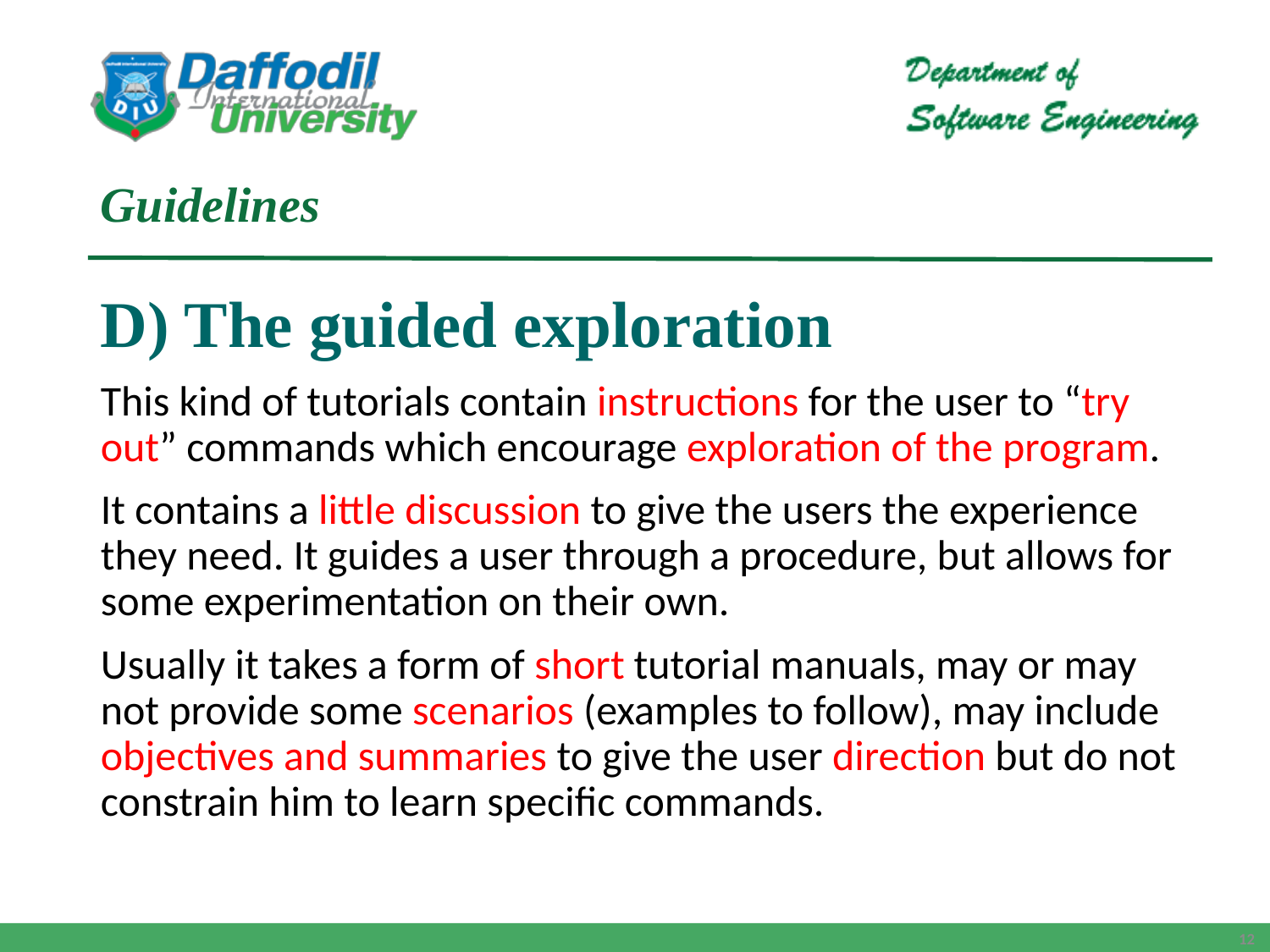

Guidelines
D) The guided exploration
This kind of tutorials contain instructions for the user to “try out” commands which encourage exploration of the program.
It contains a little discussion to give the users the experience they need. It guides a user through a procedure, but allows for some experimentation on their own.
Usually it takes a form of short tutorial manuals, may or may not provide some scenarios (examples to follow), may include objectives and summaries to give the user direction but do not constrain him to learn specific commands.